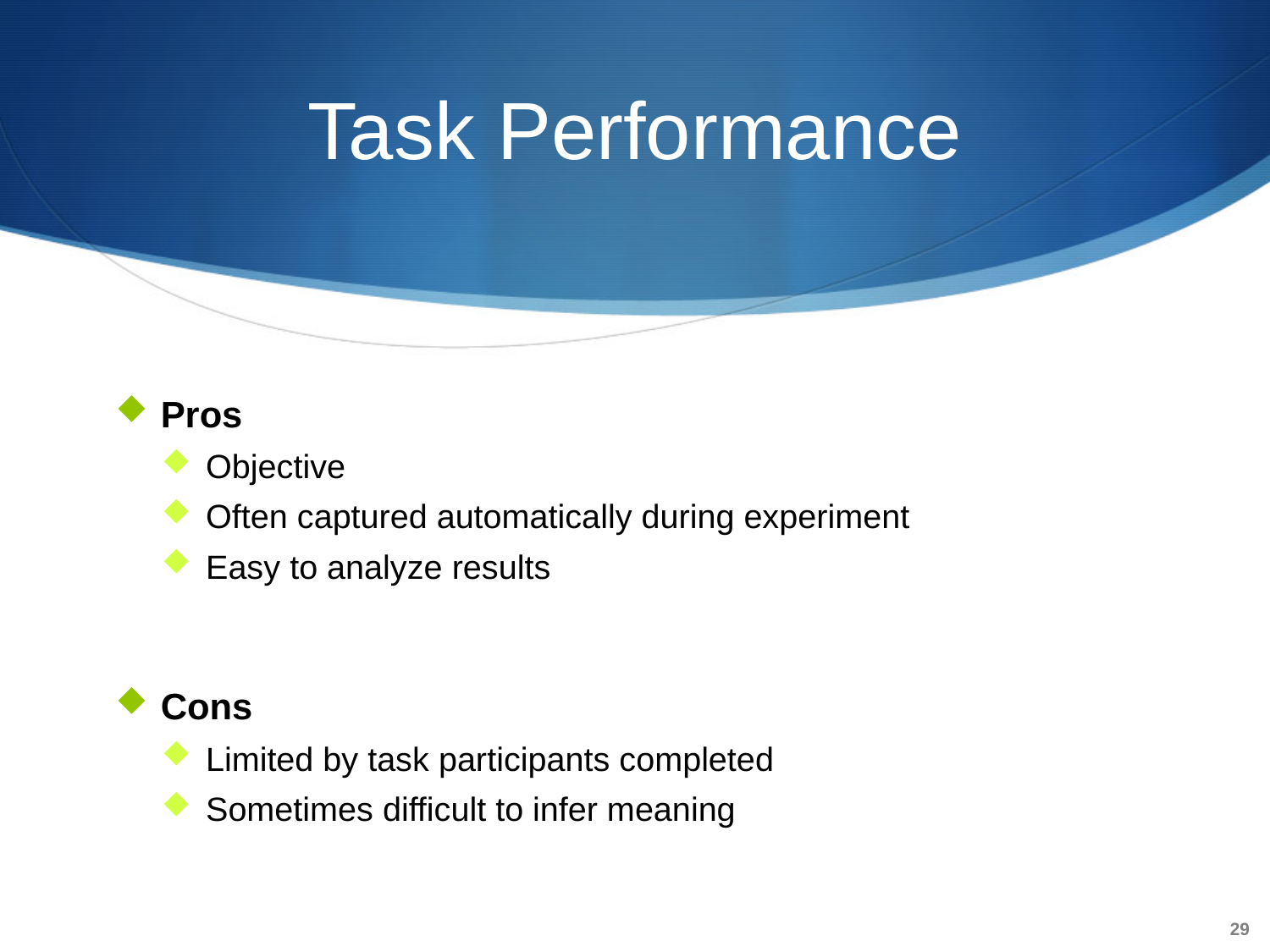

# Task Performance
Pros
Objective
Often captured automatically during experiment
Easy to analyze results

Cons
Limited by task participants completed
Sometimes difficult to infer meaning
29